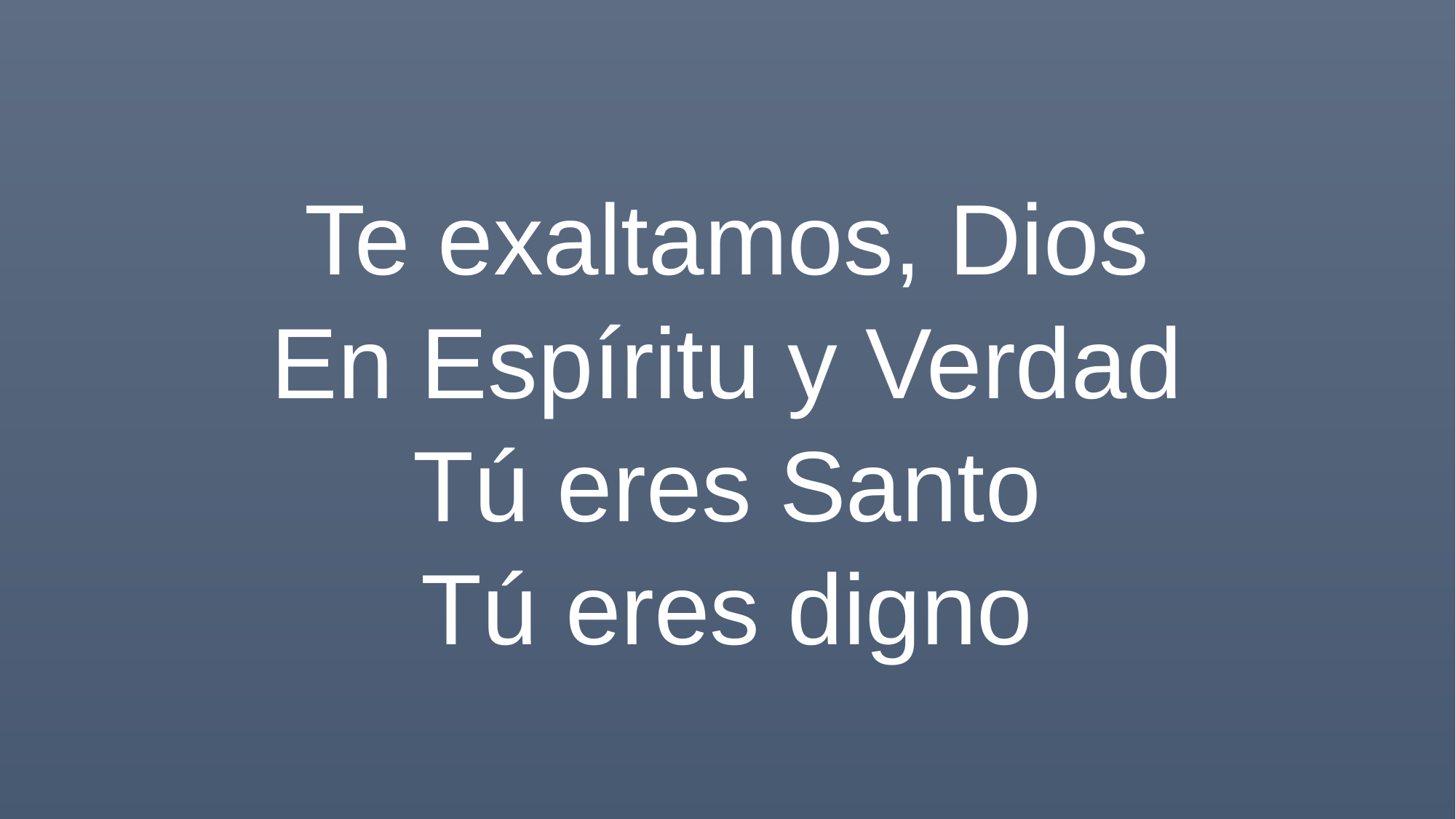

Te exaltamos, Dios
En Espíritu y Verdad
Tú eres Santo
Tú eres digno